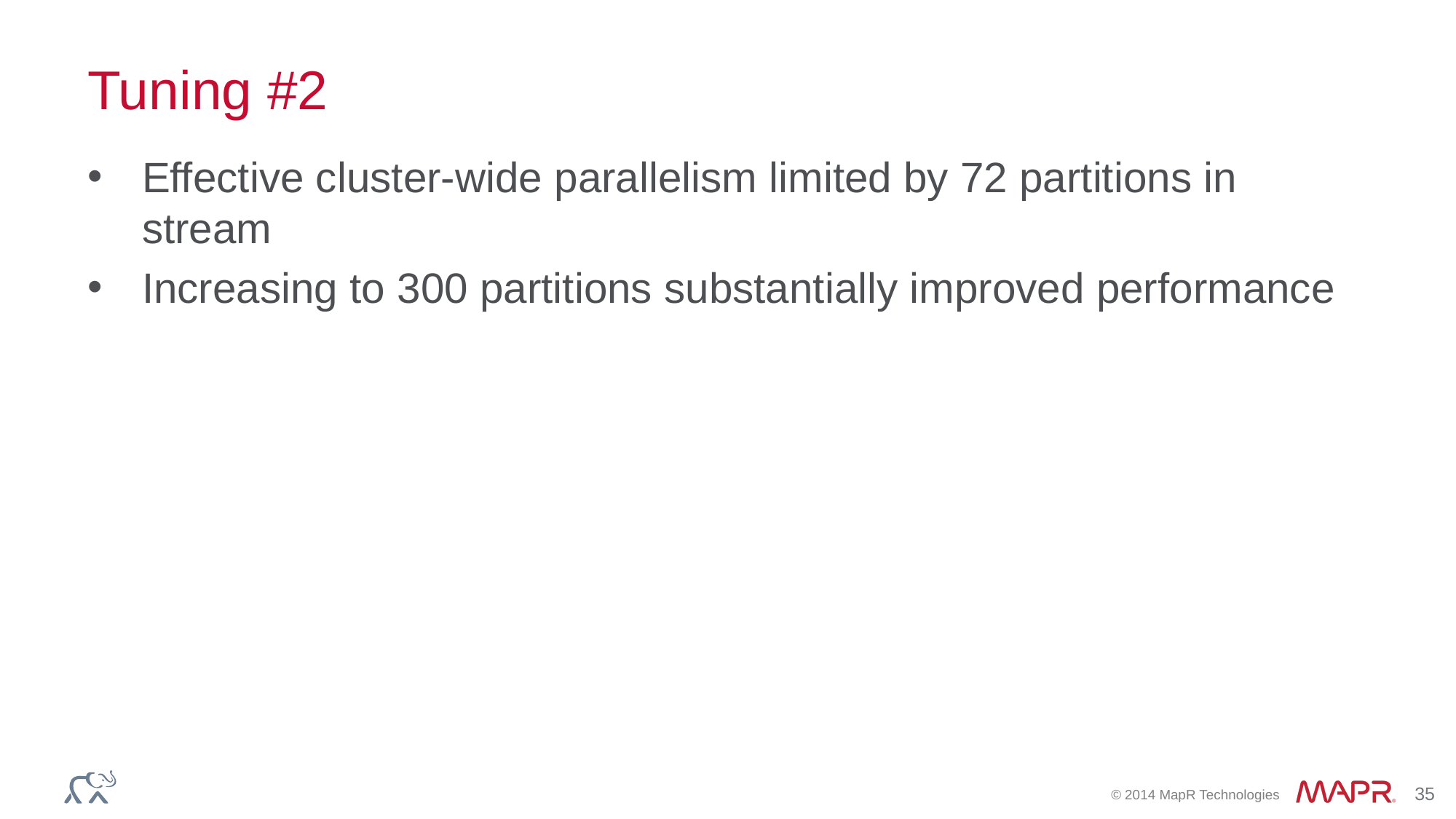

# Tuning #2
Effective cluster-wide parallelism limited by 72 partitions in stream
Increasing to 300 partitions substantially improved performance